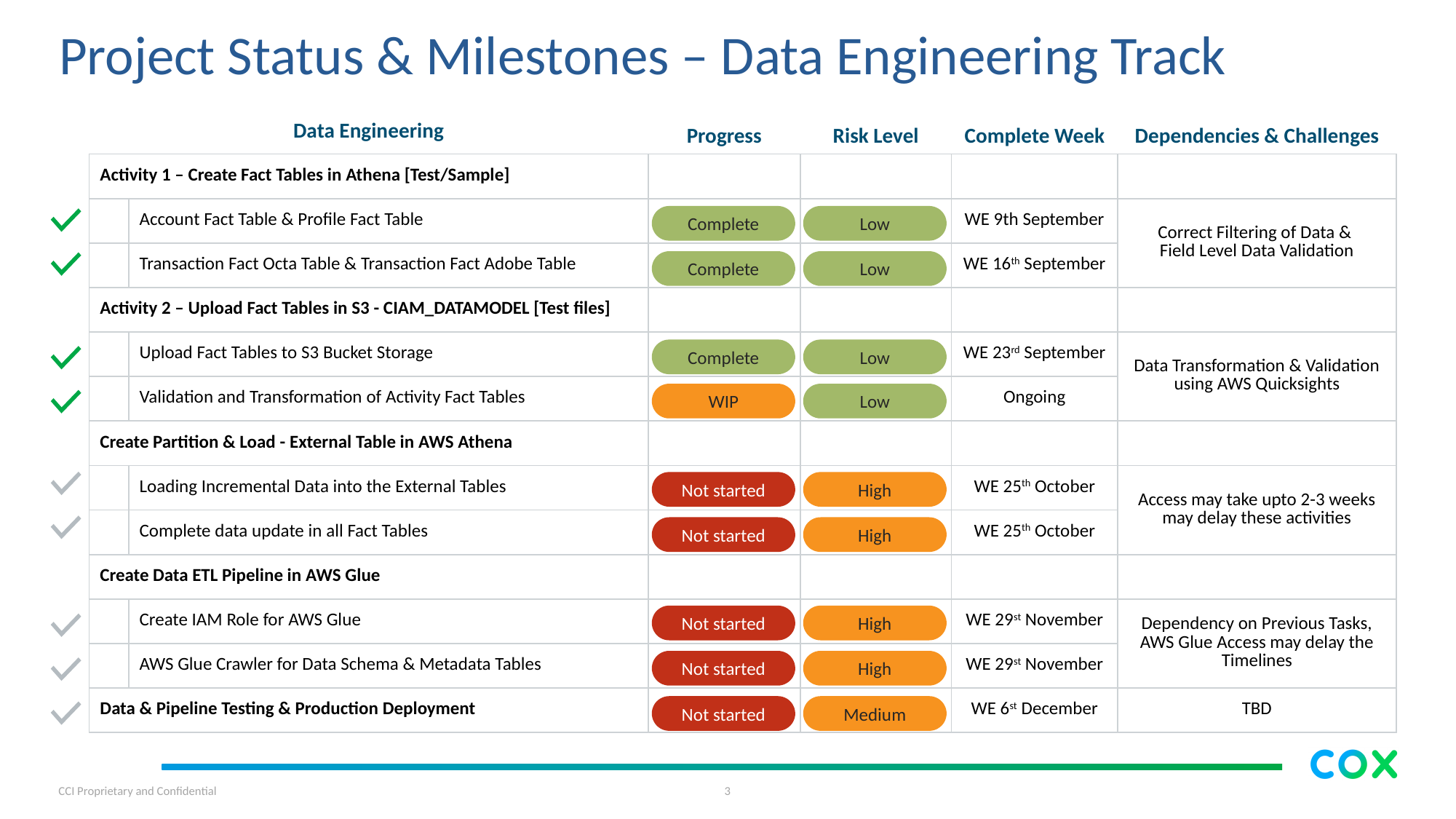

# Project Status & Milestones – Data Engineering Track
| Data Engineering |  | Progress | Risk Level | Complete Week | Dependencies & Challenges |
| --- | --- | --- | --- | --- | --- |
| Activity 1 – Create Fact Tables in Athena [Test/Sample] |  |  |  |  |  |
|  | Account Fact Table & Profile Fact Table |  |  | WE 9th September | Correct Filtering of Data & Field Level Data Validation |
|  | Transaction Fact Octa Table & Transaction Fact Adobe Table |  |  | WE 16th September |  |
| Activity 2 – Upload Fact Tables in S3 - CIAM\_DATAMODEL [Test files] |  |  |  |  |  |
|  | Upload Fact Tables to S3 Bucket Storage |  |  | WE 23rd September | Data Transformation & Validation using AWS Quicksights |
|  | Validation and Transformation of Activity Fact Tables |  |  | Ongoing |  |
| Create Partition & Load - External Table in AWS Athena |  |  |  |  |  |
|  | Loading Incremental Data into the External Tables |  |  | WE 25th October | Access may take upto 2-3 weeks may delay these activities |
|  | Complete data update in all Fact Tables |  |  | WE 25th October |  |
| Create Data ETL Pipeline in AWS Glue |  |  |  |  |  |
|  | Create IAM Role for AWS Glue |  |  | WE 29st November | Dependency on Previous Tasks, AWS Glue Access may delay the Timelines |
|  | AWS Glue Crawler for Data Schema & Metadata Tables |  |  | WE 29st November |  |
| Data & Pipeline Testing & Production Deployment |  |  |  | WE 6st December | TBD |
Complete
Low

Complete
Low

Complete
Low

WIP
Low

Not started
High

Not started
High
Not started
High

Not started
High

Not started
Medium

CCI Proprietary and Confidential